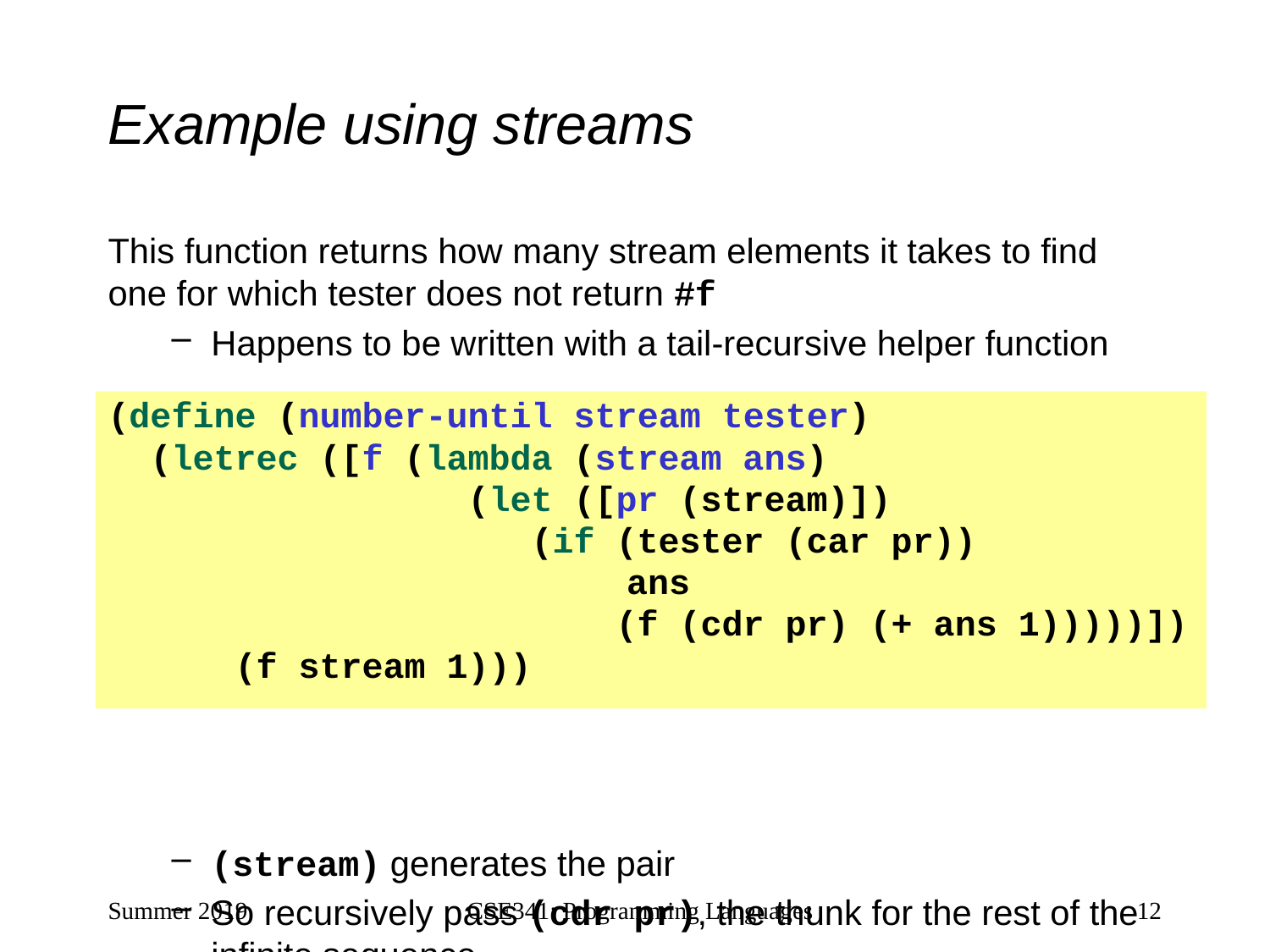

# Example using streams
This function returns how many stream elements it takes to find one for which tester does not return #f
Happens to be written with a tail-recursive helper function

(stream) generates the pair
So recursively pass (cdr pr), the thunk for the rest of the infinite sequence
(define (number-until stream tester)
  (letrec ([f (lambda (stream ans)
                 (let ([pr (stream)])
                    (if (tester (car pr))
                         ans
                        (f (cdr pr) (+ ans 1)))))])
      (f stream 1)))
Summer 2019
CSE341: Programming Languages
12